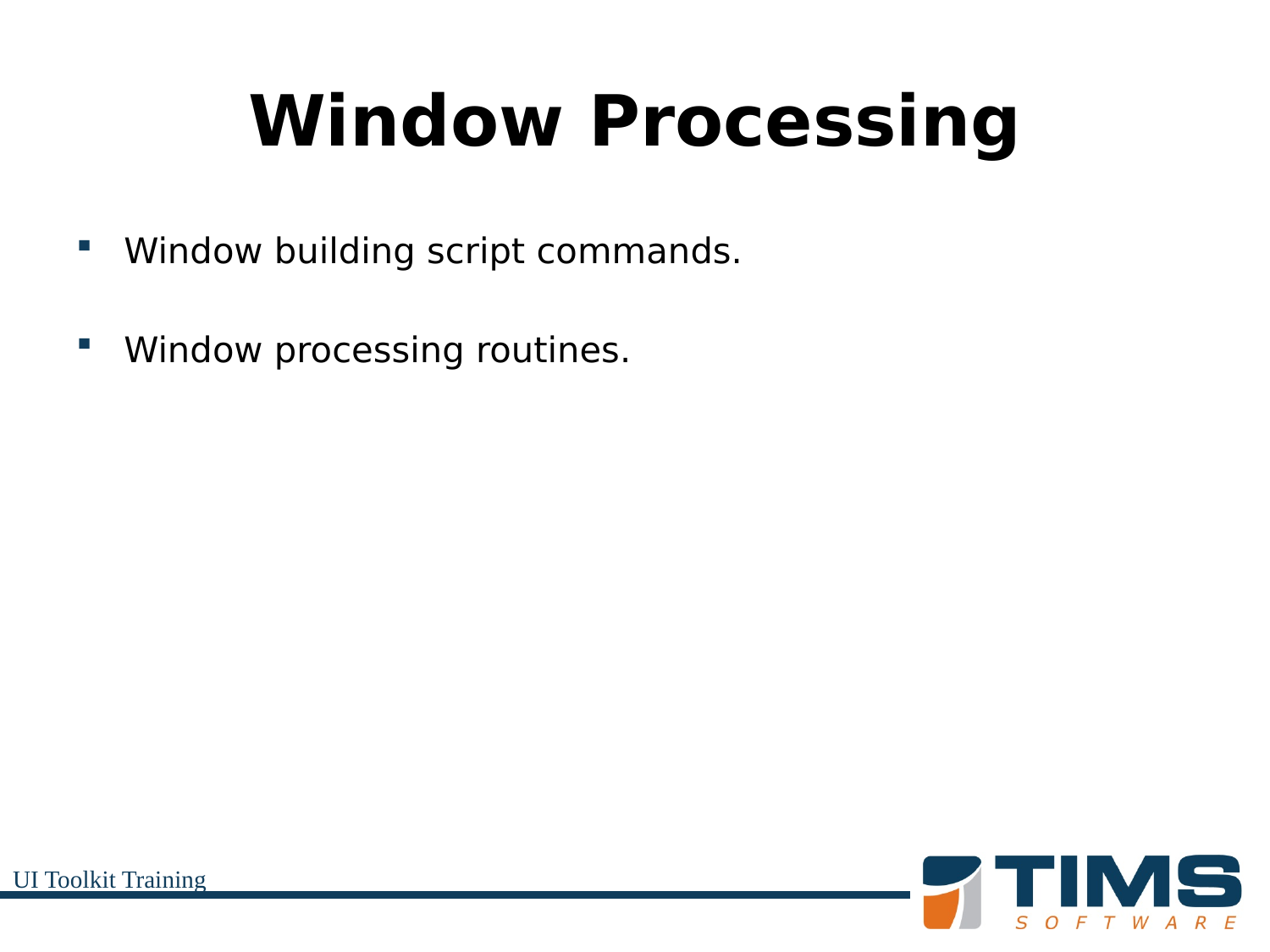

# Window Processing
Window building script commands.

Window processing routines.
UI Toolkit Training